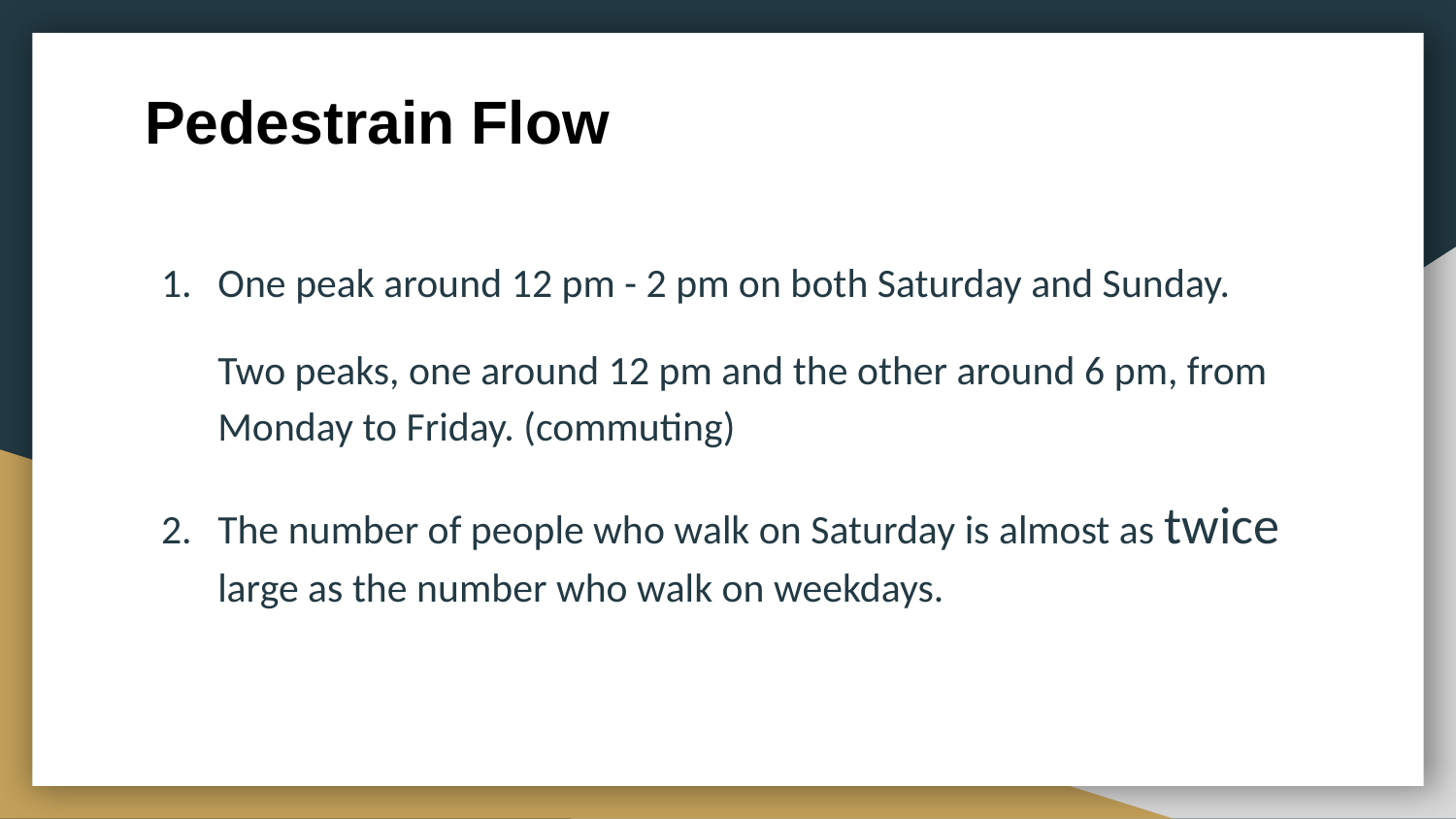

# Pedestrain Flow

One peak around 12 pm - 2 pm on both Saturday and Sunday.
Two peaks, one around 12 pm and the other around 6 pm, from Monday to Friday. (commuting)
The number of people who walk on Saturday is almost as twice large as the number who walk on weekdays.